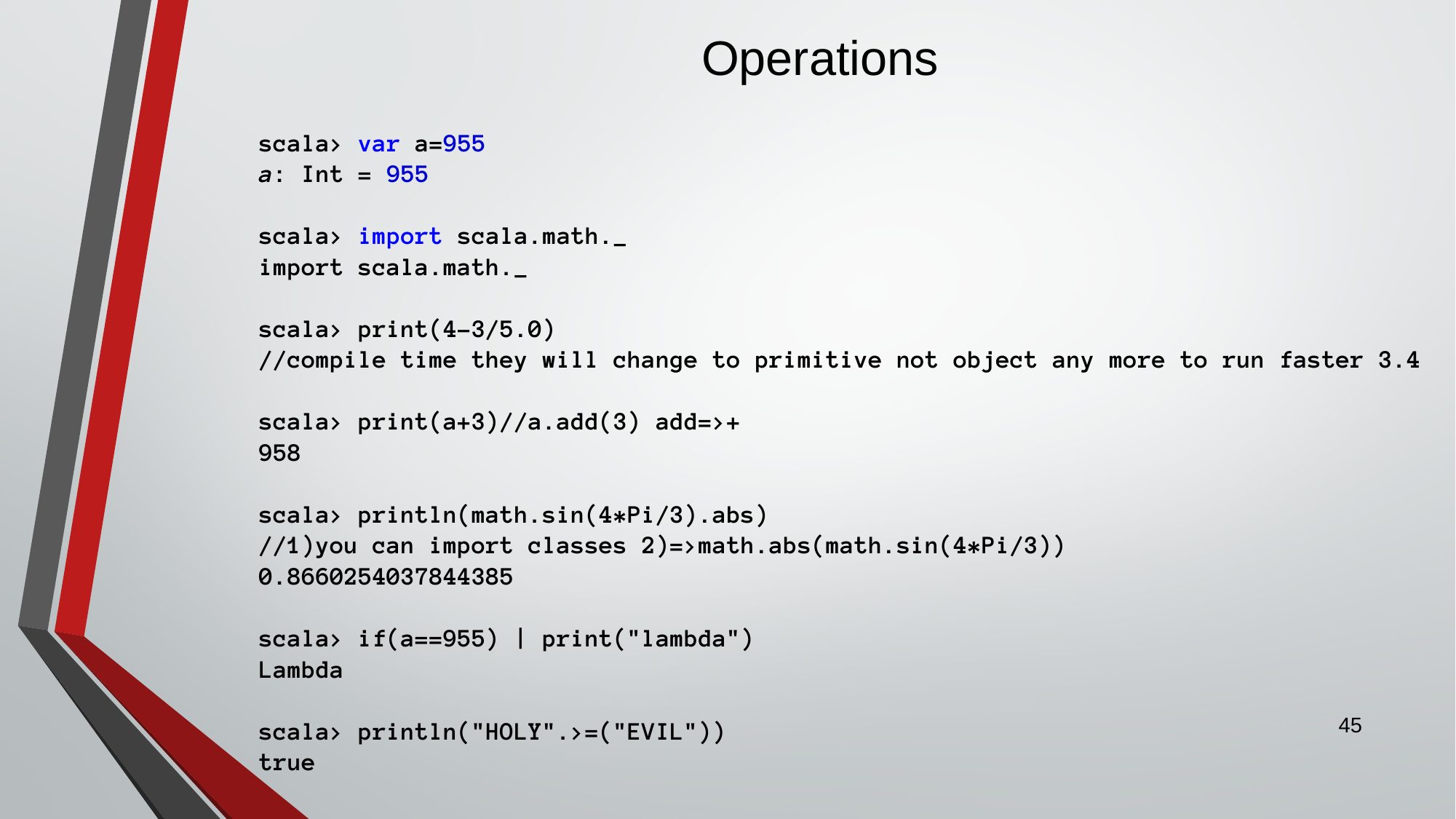

# Operations
scala> var a=955
a: Int = 955

scala> import scala.math._
import scala.math._

scala> print(4-3/5.0)
//compile time they will change to primitive not object any more to run faster 3.4

scala> print(a+3)//a.add(3) add=>+
958

scala> println(math.sin(4*Pi/3).abs)
//1)you can import classes 2)=>math.abs(math.sin(4*Pi/3))
0.8660254037844385

scala> if(a==955) | print("lambda")
Lambda

scala> println("HOLY".>=("EVIL"))
true

45